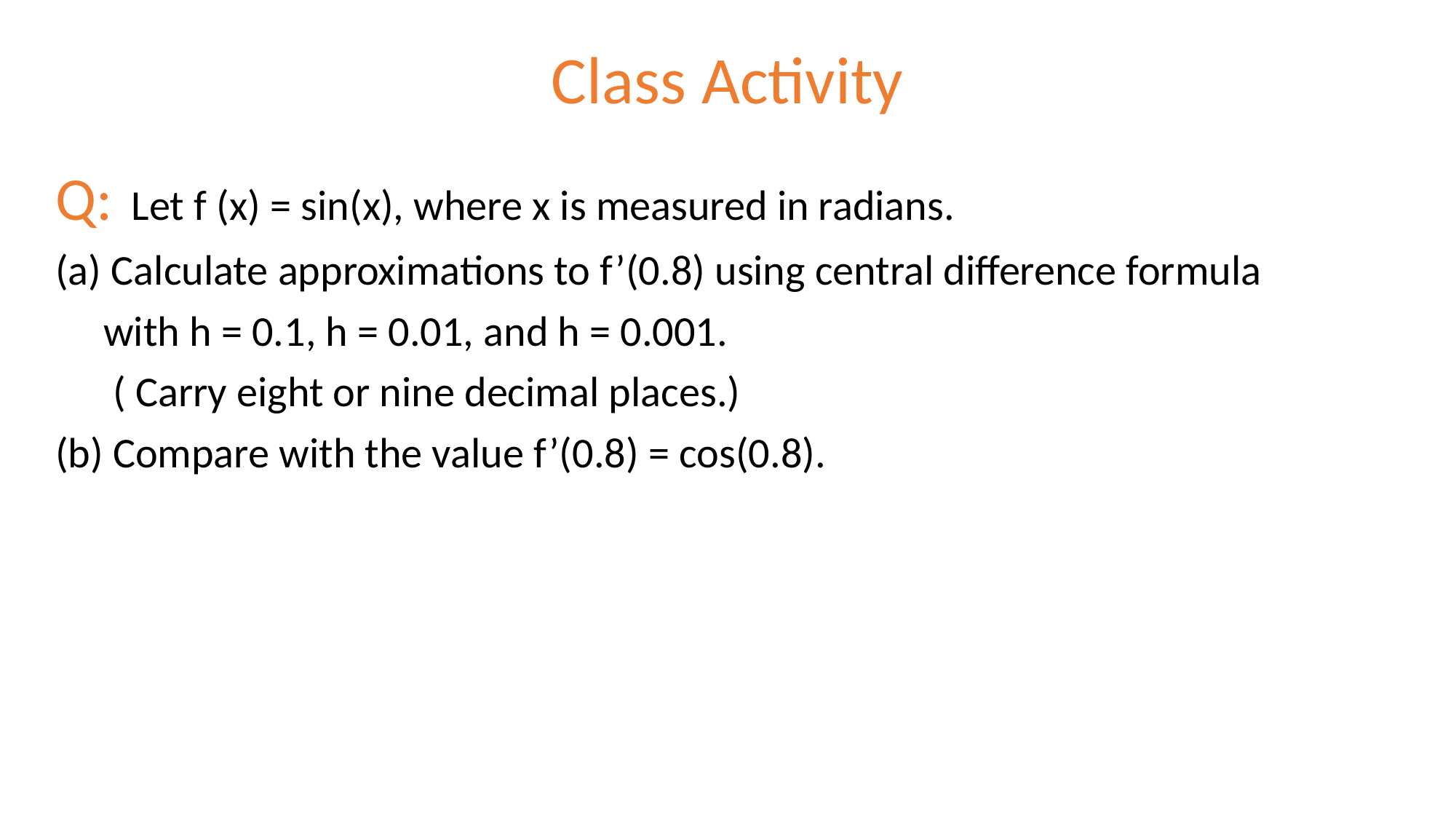

# Class Activity
 Q:  Let f (x) = sin(x), where x is measured in radians.
 (a) Calculate approximations to f’(0.8) using central difference formula
      with h = 0.1, h = 0.01, and h = 0.001.
       ( Carry eight or nine decimal places.)
 (b) Compare with the value f’(0.8) = cos(0.8).